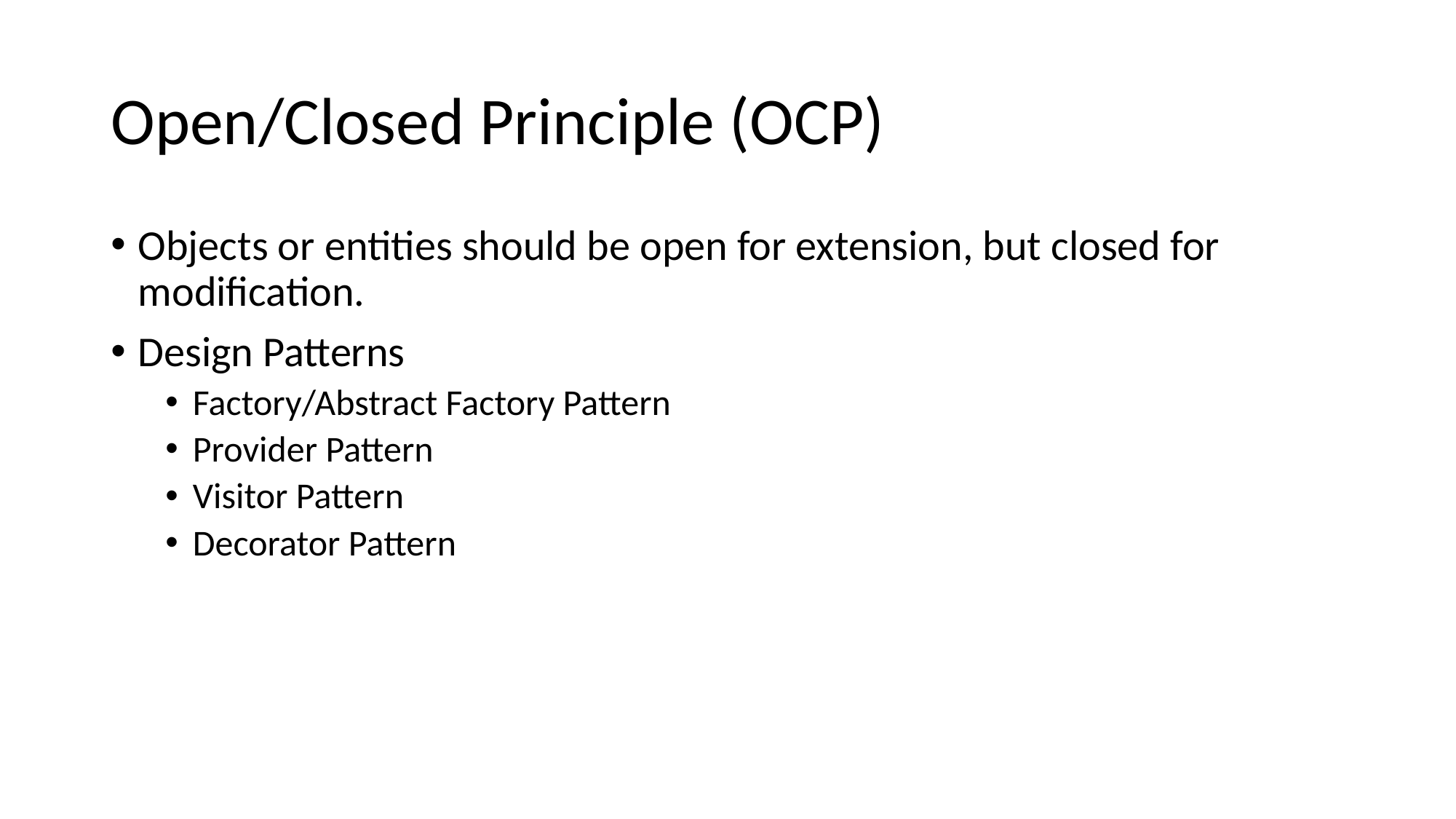

# Open/Closed Principle (OCP)
Objects or entities should be open for extension, but closed for modification.
Design Patterns
Factory/Abstract Factory Pattern
Provider Pattern
Visitor Pattern
Decorator Pattern